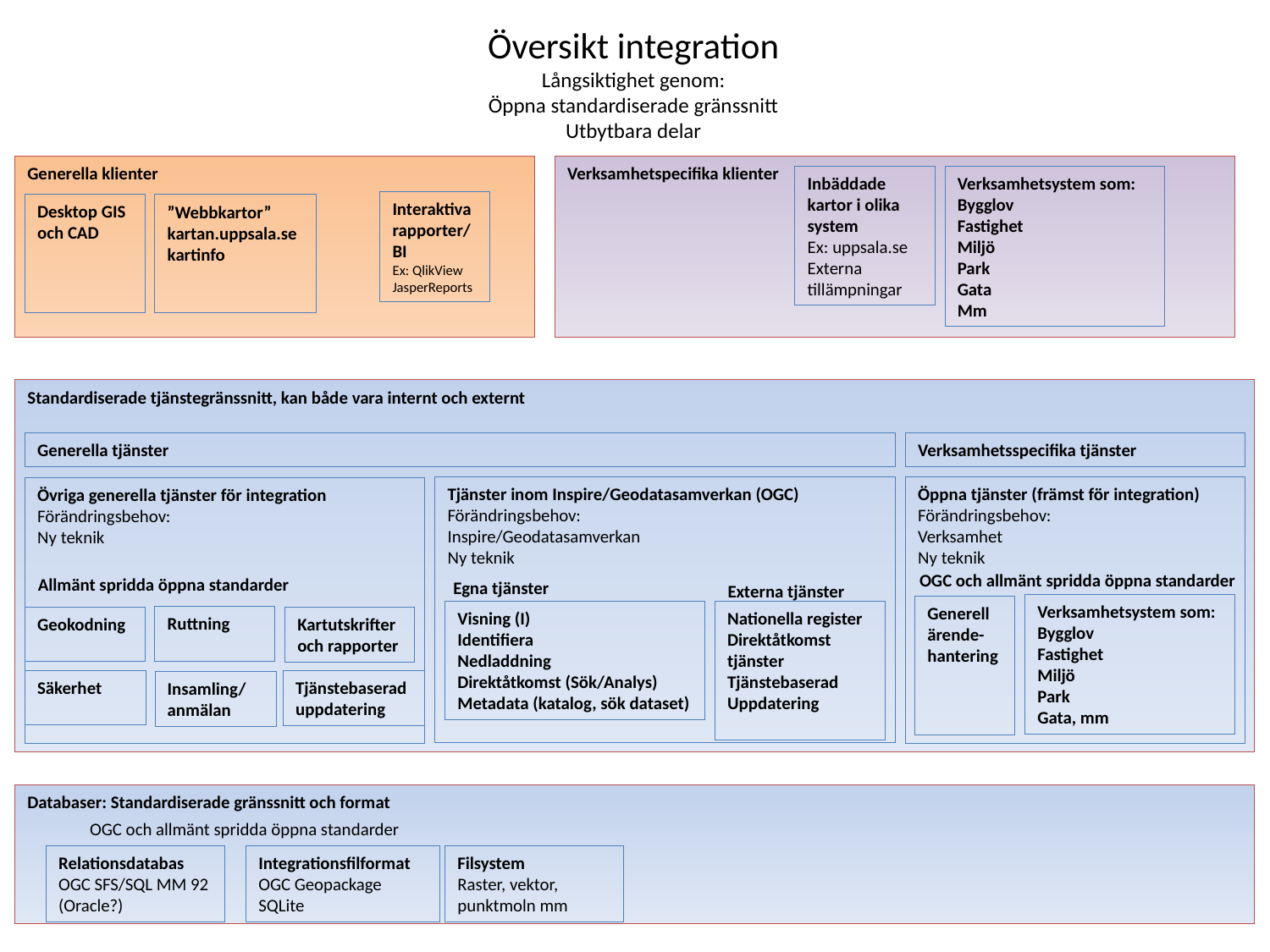

# Översikt integration Långsiktighet genom: Öppna standardiserade gränssnitt Utbytbara delar
Generella klienter

Verksamhetspecifika klienter

Inbäddade kartor i olika system
Ex: uppsala.se
Externa tillämpningar
Verksamhetsystem som:
Bygglov
Fastighet
Miljö
Park
Gata
Mm
Interaktiva rapporter/BI
Ex: QlikView
JasperReports
Desktop GIS och CAD

”Webbkartor”
kartan.uppsala.se
kartinfo

Standardiserade tjänstegränssnitt, kan både vara internt och externt

Generella tjänster
Verksamhetsspecifika tjänster
Tjänster inom Inspire/Geodatasamverkan (OGC)
Förändringsbehov:
Inspire/Geodatasamverkan
Ny teknik

Öppna tjänster (främst för integration)
Förändringsbehov:
Verksamhet
Ny teknik

Övriga generella tjänster för integration
Förändringsbehov:
Ny teknik

OGC och allmänt spridda öppna standarder
Allmänt spridda öppna standarder
Egna tjänster
Externa tjänster
Verksamhetsystem som:
Bygglov
Fastighet
Miljö
Park
Gata, mm
Generell ärende-
hantering

Nationella register
Direktåtkomst tjänster
Tjänstebaserad
Uppdatering

Visning (I)
Identifiera
Nedladdning
Direktåtkomst (Sök/Analys)
Metadata (katalog, sök dataset)
Ruttning

Geokodning

Kartutskrifter och rapporter
Säkerhet

Tjänstebaserad  uppdatering
Insamling/
anmälan
Databaser: Standardiserade gränssnitt och format

OGC och allmänt spridda öppna standarder
Relationsdatabas
OGC SFS/SQL MM 92
(Oracle?)
Integrationsfilformat
OGC Geopackage
SQLite
Filsystem
Raster, vektor, punktmoln mm